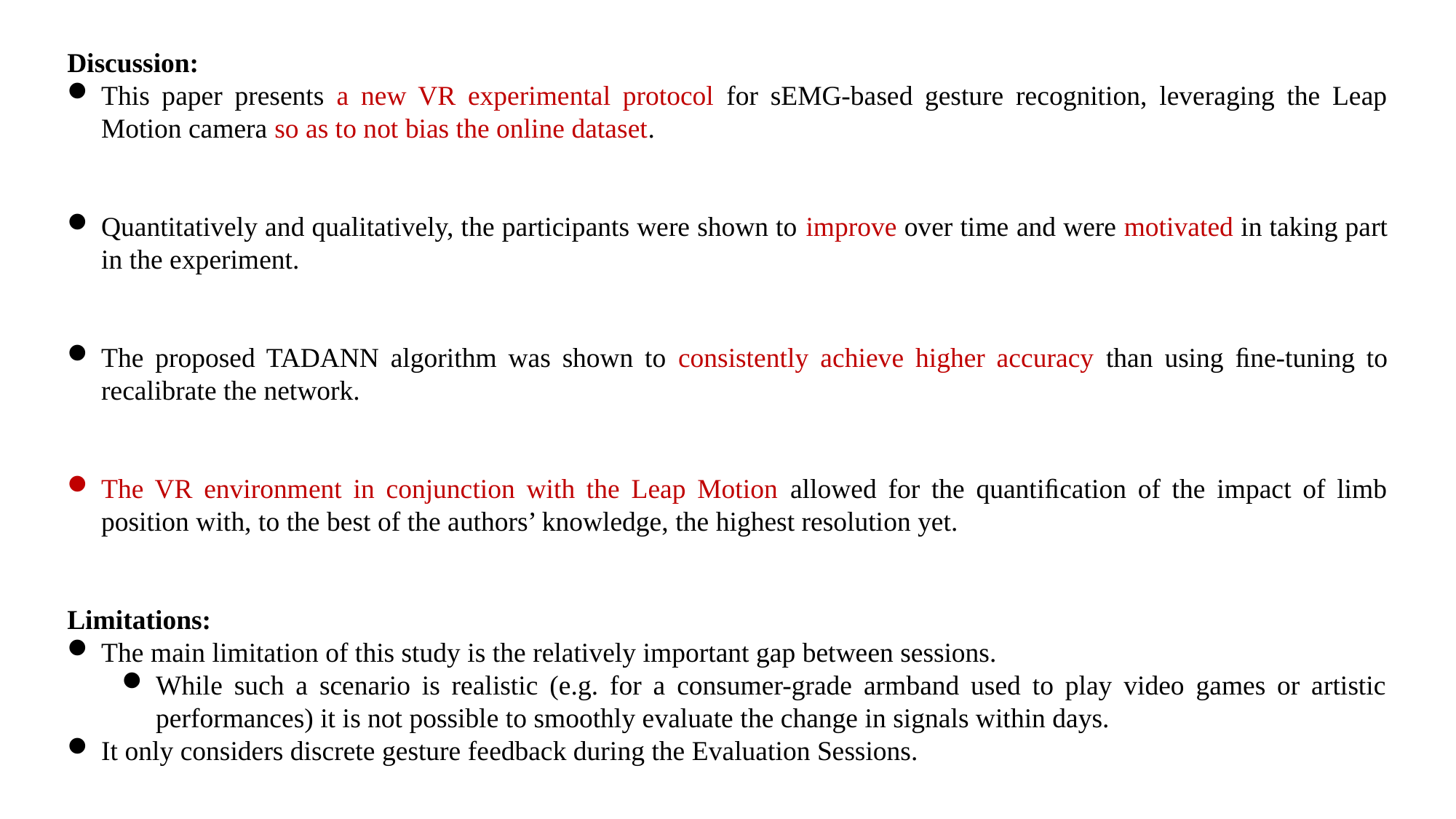

Discussion:
This paper presents a new VR experimental protocol for sEMG-based gesture recognition, leveraging the Leap Motion camera so as to not bias the online dataset.

Quantitatively and qualitatively, the participants were shown to improve over time and were motivated in taking part in the experiment.

The proposed TADANN algorithm was shown to consistently achieve higher accuracy than using ﬁne-tuning to recalibrate the network.

The VR environment in conjunction with the Leap Motion allowed for the quantiﬁcation of the impact of limb position with, to the best of the authors’ knowledge, the highest resolution yet.

Limitations:
The main limitation of this study is the relatively important gap between sessions.
While such a scenario is realistic (e.g. for a consumer-grade armband used to play video games or artistic performances) it is not possible to smoothly evaluate the change in signals within days.
It only considers discrete gesture feedback during the Evaluation Sessions.